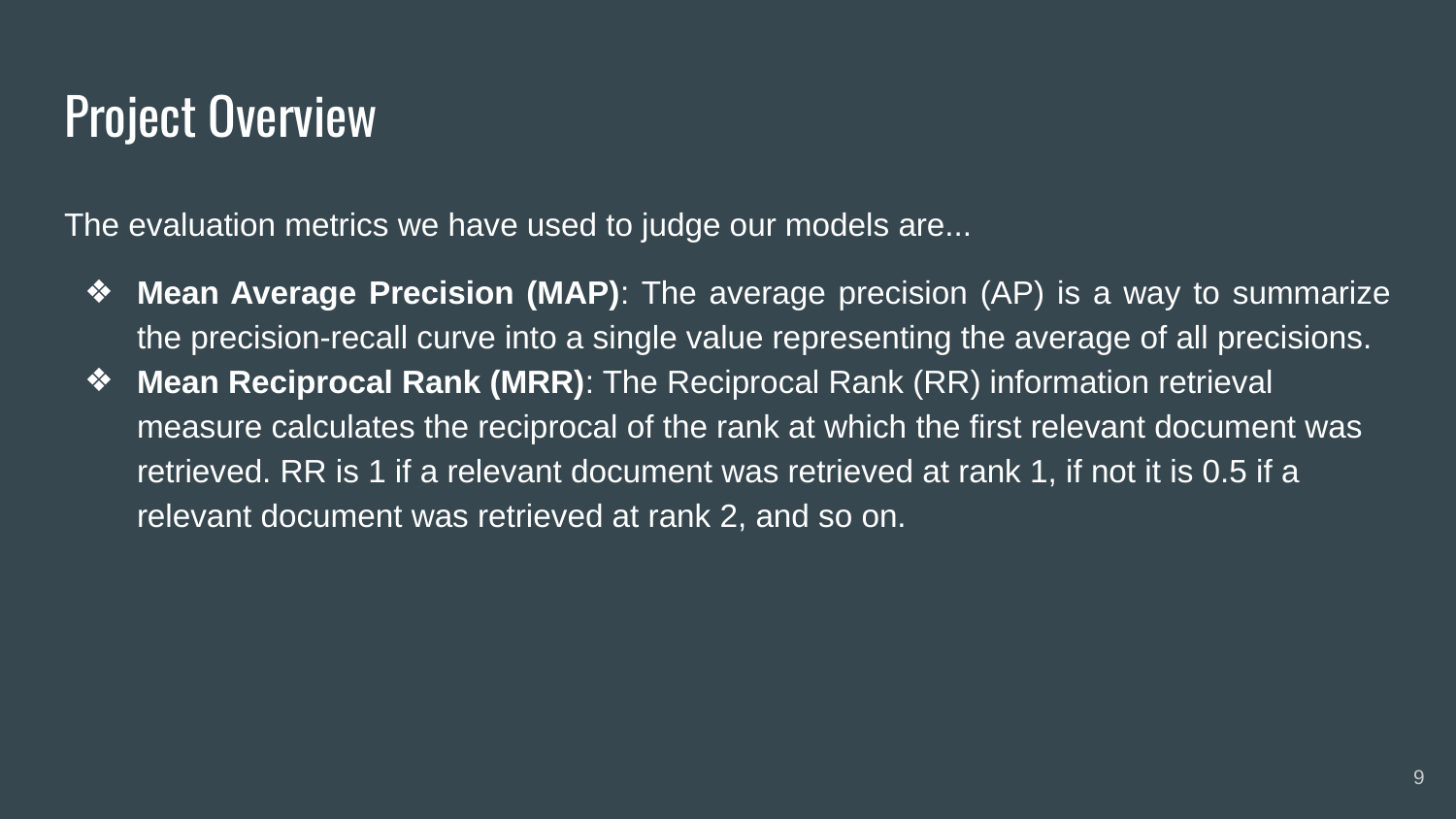

# Project Overview

The evaluation metrics we have used to judge our models are...
Mean Average Precision (MAP): The average precision (AP) is a way to summarize the precision-recall curve into a single value representing the average of all precisions.
Mean Reciprocal Rank (MRR): The Reciprocal Rank (RR) information retrieval measure calculates the reciprocal of the rank at which the first relevant document was retrieved. RR is 1 if a relevant document was retrieved at rank 1, if not it is 0.5 if a relevant document was retrieved at rank 2, and so on.
9